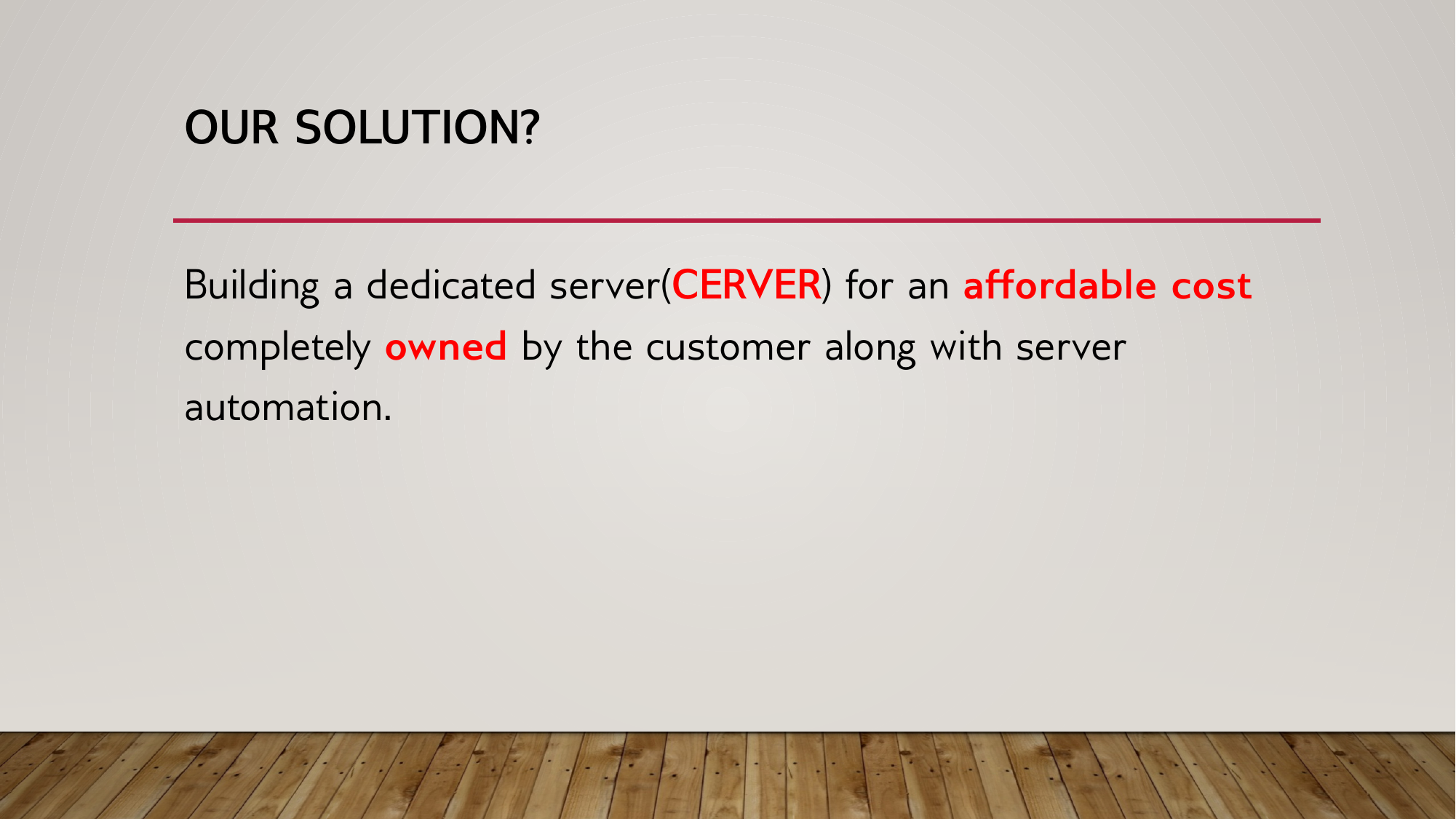

# Our solution?
Building a dedicated server(CERVER) for an affordable cost completely owned by the customer along with server automation.